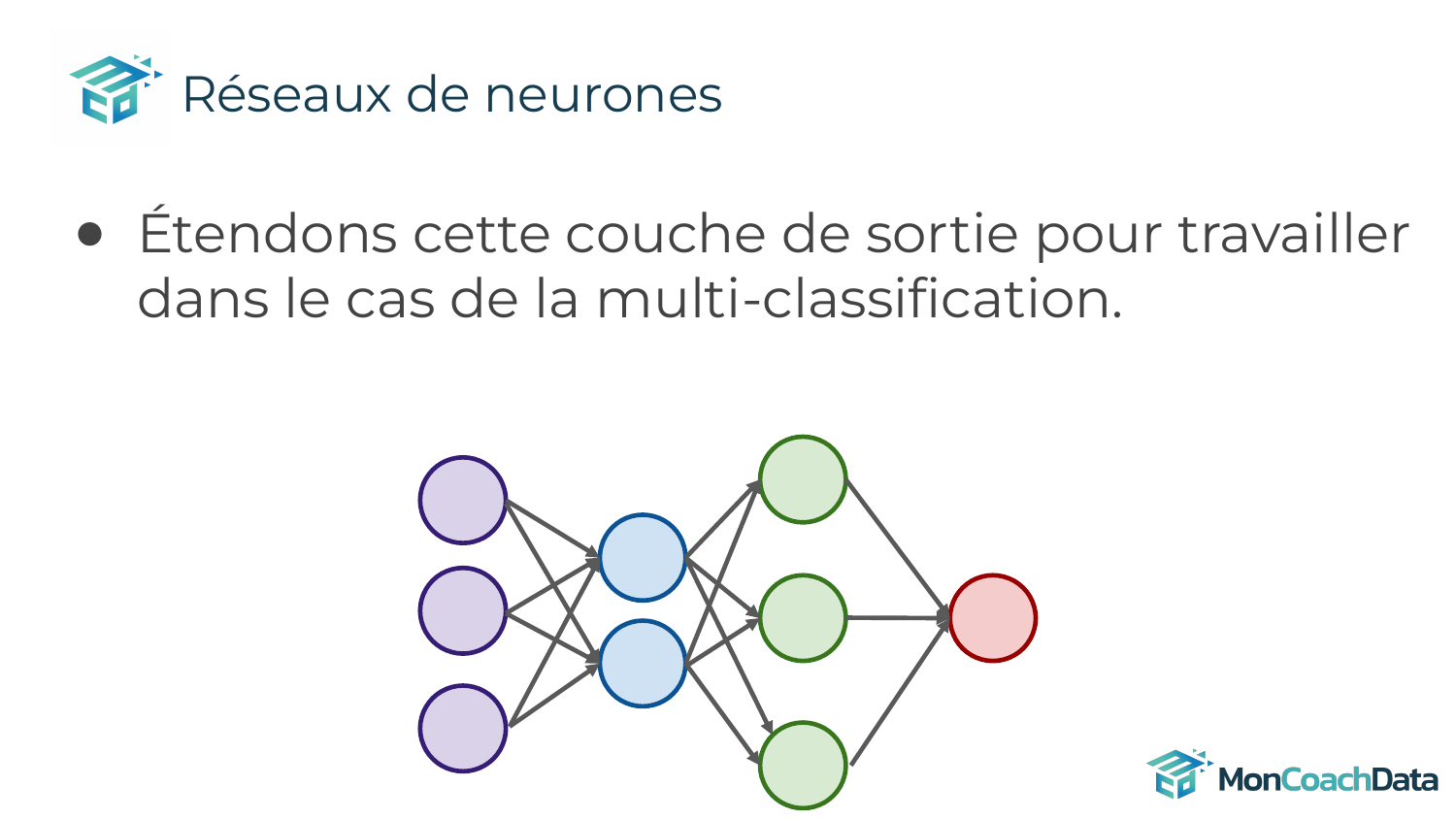

# Réseaux de neurones
Étendons cette couche de sortie pour travailler dans le cas de la multi-classification.